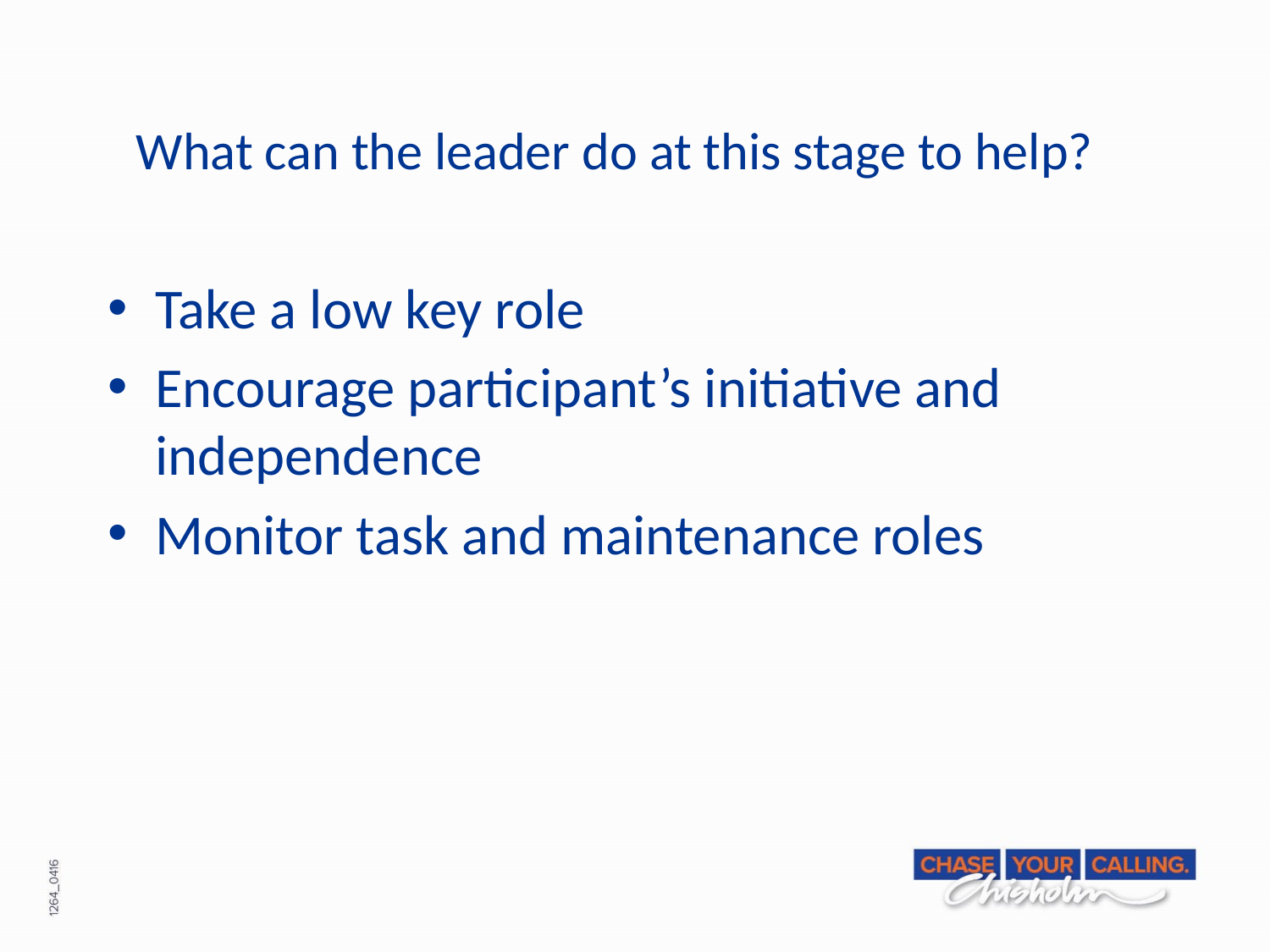

# What can the leader do at this stage to help?
Take a low key role
Encourage participant’s initiative and independence
Monitor task and maintenance roles